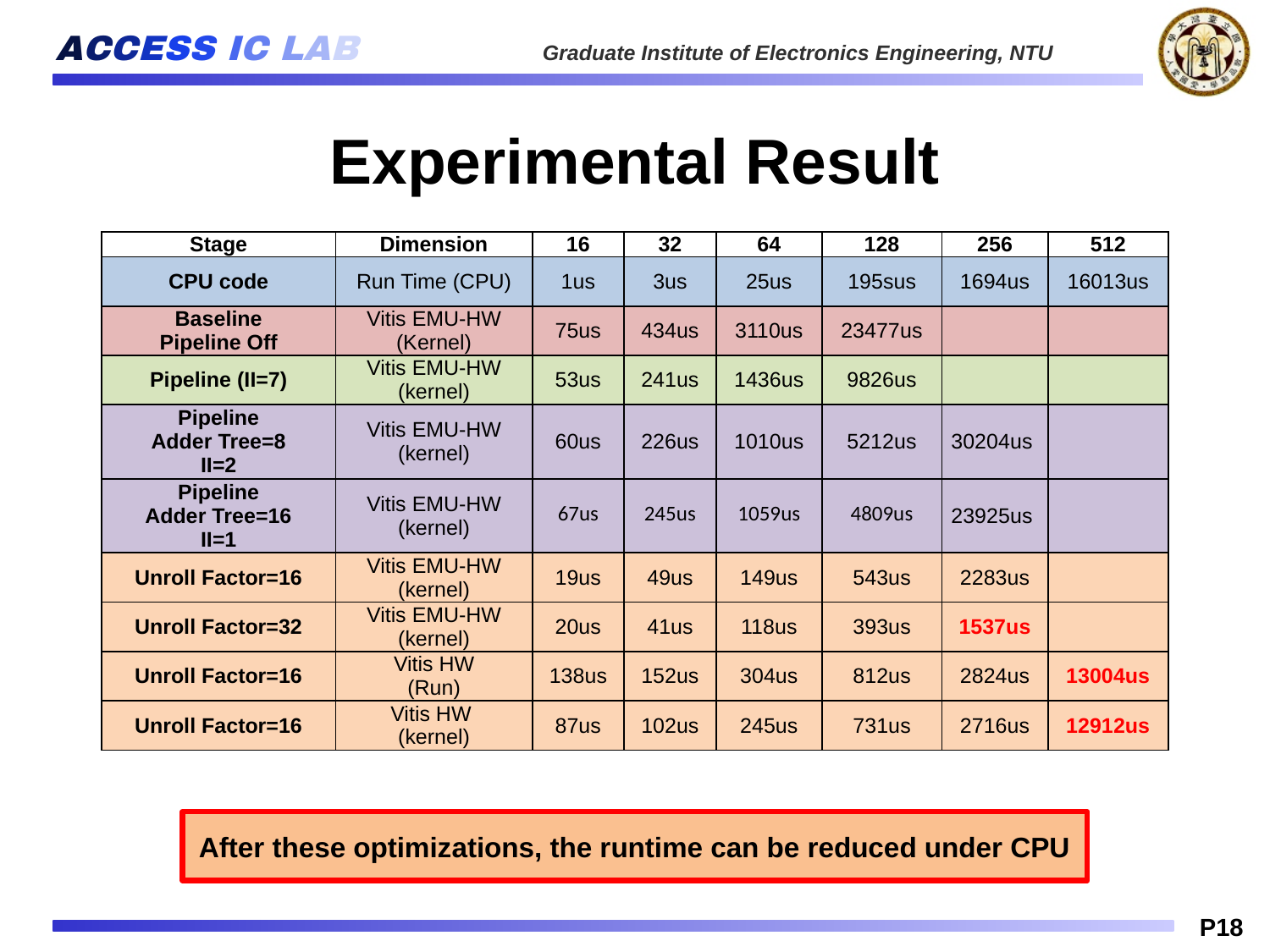

# Experimental Result
| Stage | Dimension | 16 | 32 | 64 | 128 | 256 | 512 |
| --- | --- | --- | --- | --- | --- | --- | --- |
| CPU code | Run Time (CPU) | 1us | 3us | 25us | 195sus | 1694us | 16013us |
| Baseline Pipeline Off | Vitis EMU-HW (Kernel) | 75us | 434us | 3110us | 23477us |  |  |
| Pipeline (II=7) | Vitis EMU-HW (kernel) | 53us | 241us | 1436us | 9826us |  |  |
| Pipeline Adder Tree=8 II=2 | Vitis EMU-HW (kernel) | 60us | 226us | 1010us | 5212us | 30204us |  |
| Pipeline Adder Tree=16 II=1 | Vitis EMU-HW (kernel) | 67us | 245us | 1059us | 4809us | 23925us |  |
| Unroll Factor=16 | Vitis EMU-HW (kernel) | 19us | 49us | 149us | 543us | 2283us |  |
| Unroll Factor=32 | Vitis EMU-HW (kernel) | 20us | 41us | 118us | 393us | 1537us |  |
| Unroll Factor=16 | Vitis HW (Run) | 138us | 152us | 304us | 812us | 2824us | 13004us |
| Unroll Factor=16 | Vitis HW (kernel) | 87us | 102us | 245us | 731us | 2716us | 12912us |
After these optimizations, the runtime can be reduced under CPU